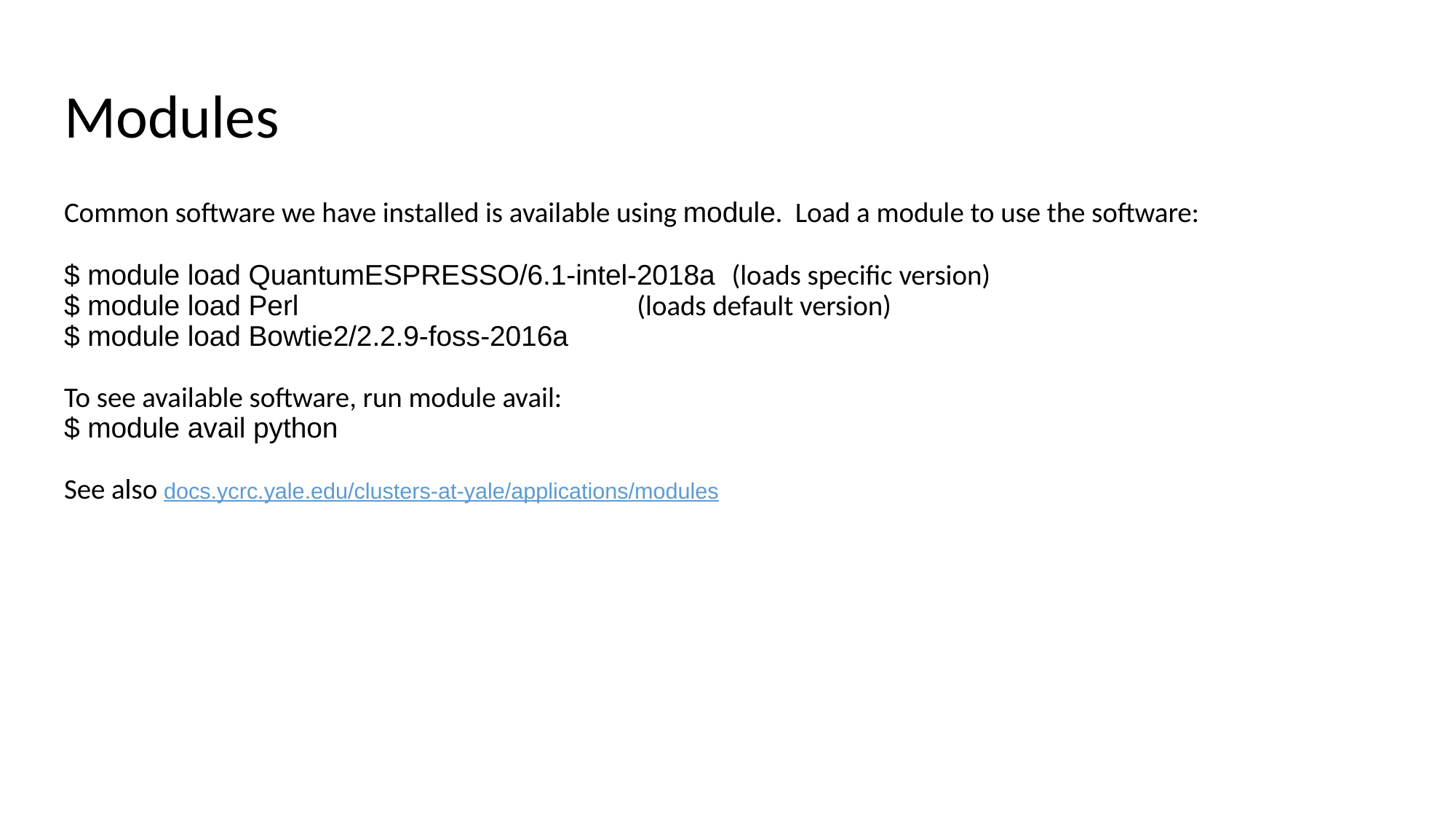

# Modules
Common software we have installed is available using module.  Load a module to use the software:
$ module load QuantumESPRESSO/6.1-intel-2018a (loads specific version)
$ module load Perl                    (loads default version)
$ module load Bowtie2/2.2.9-foss-2016a

To see available software, run module avail:
$ module avail python

See also docs.ycrc.yale.edu/clusters-at-yale/applications/modules